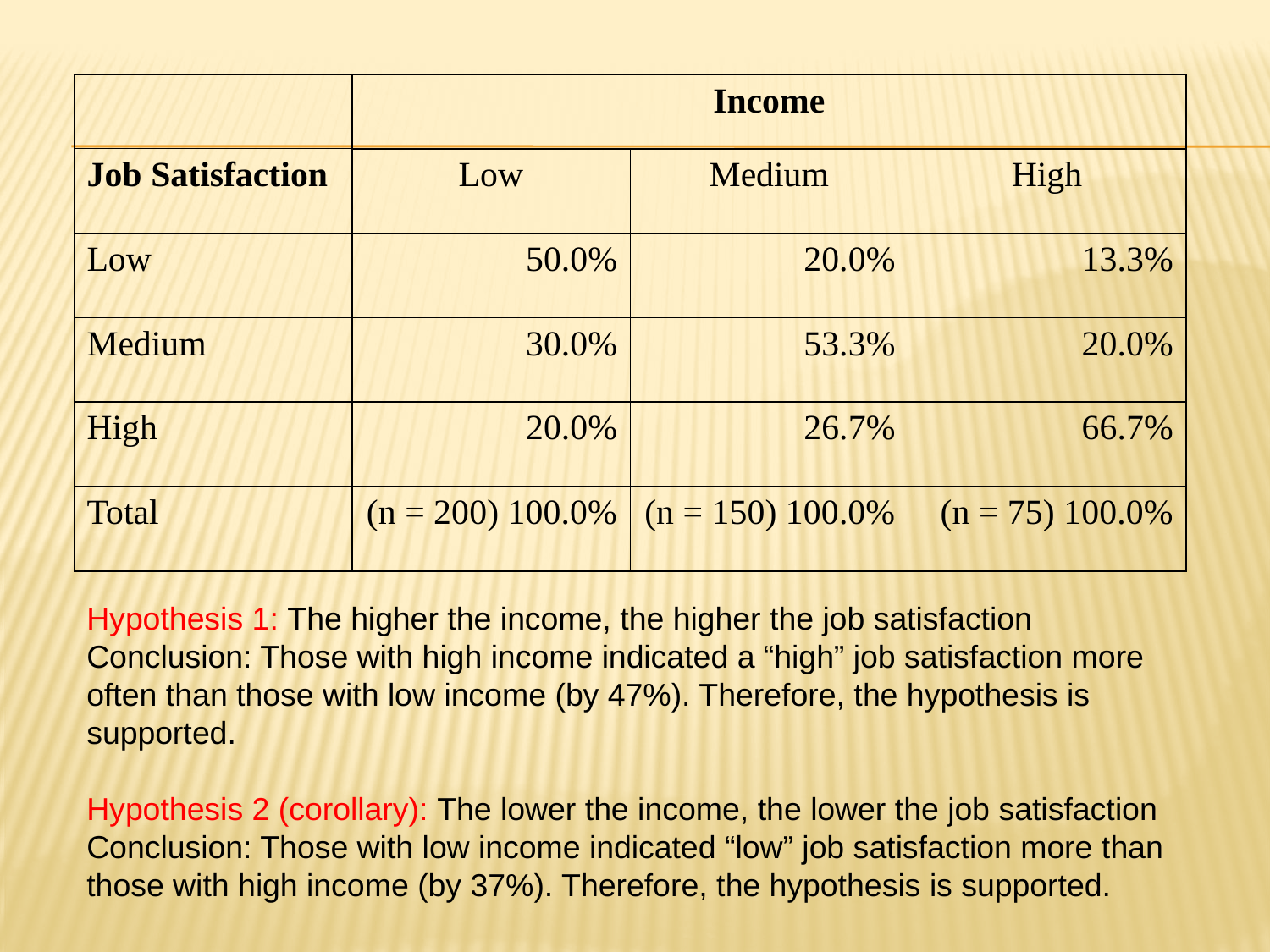

|  | Income |  |  |
| --- | --- | --- | --- |
| Job Satisfaction | Low | Medium | High |
| Low | 50.0% | 20.0% | 13.3% |
| Medium | 30.0% | 53.3% | 20.0% |
| High | 20.0% | 26.7% | 66.7% |
| Total | (n = 200) 100.0% | (n = 150) 100.0% | (n = 75) 100.0% |
Hypothesis 1: The higher the income, the higher the job satisfaction
Conclusion: Those with high income indicated a “high” job satisfaction more often than those with low income (by 47%). Therefore, the hypothesis is supported.

Hypothesis 2 (corollary): The lower the income, the lower the job satisfaction
Conclusion: Those with low income indicated “low” job satisfaction more than those with high income (by 37%). Therefore, the hypothesis is supported.